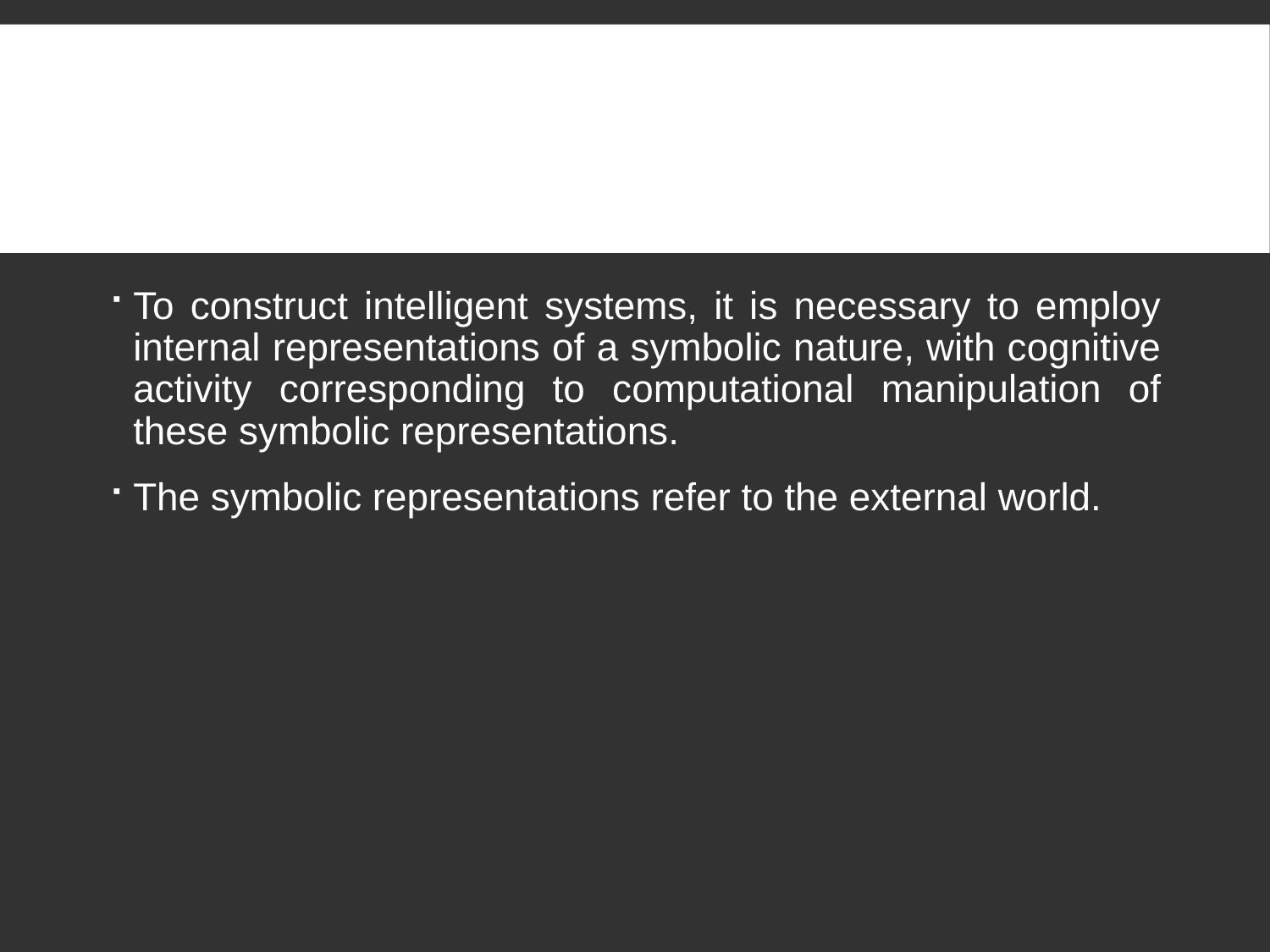

To construct intelligent systems, it is necessary to employ internal representations of a symbolic nature, with cognitive activity corresponding to computational manipulation of these symbolic representations.
The symbolic representations refer to the external world.